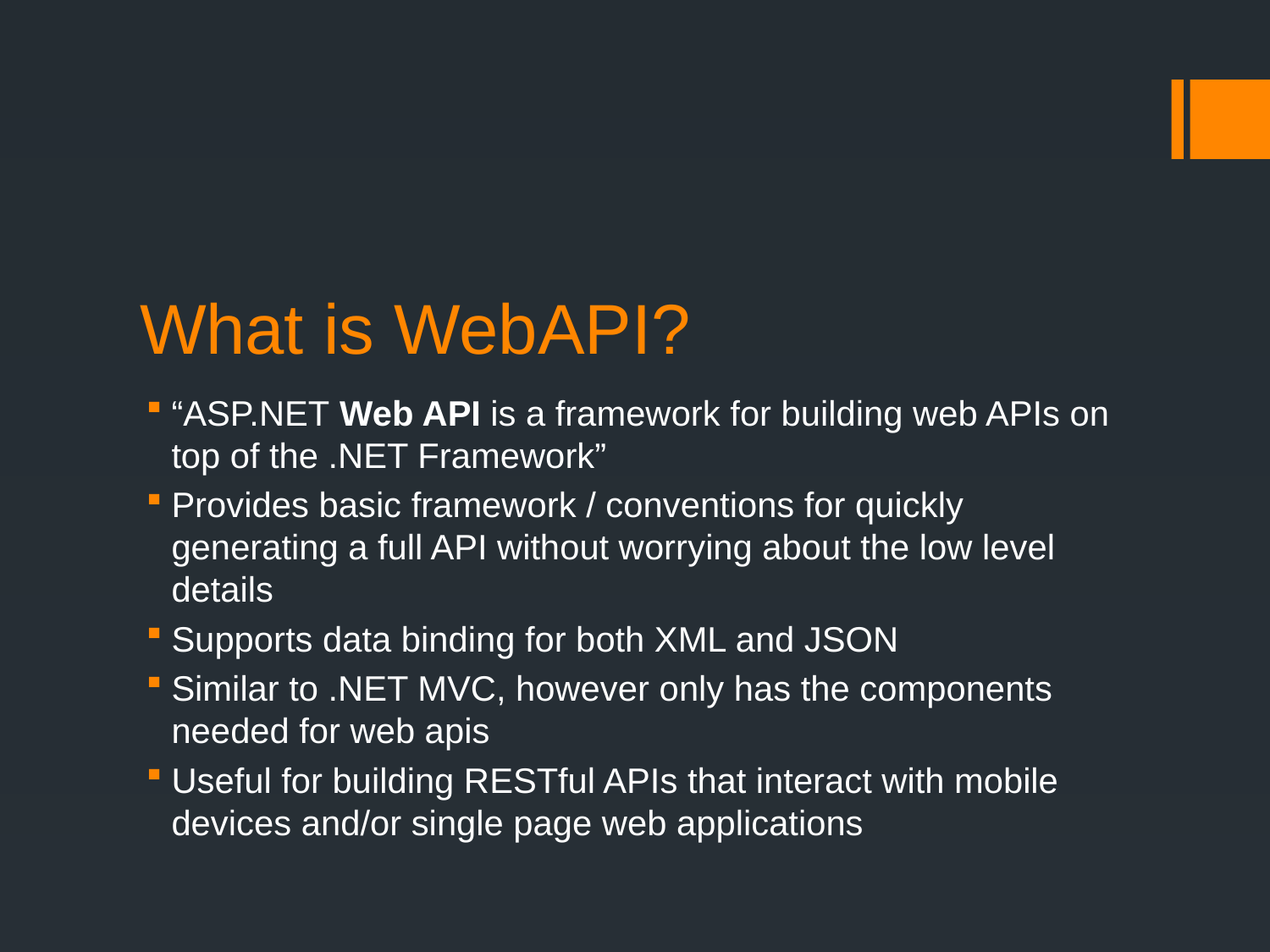

# What is WebAPI?
“ASP.NET Web API is a framework for building web APIs on top of the .NET Framework”
Provides basic framework / conventions for quickly generating a full API without worrying about the low level details
Supports data binding for both XML and JSON
Similar to .NET MVC, however only has the components needed for web apis
Useful for building RESTful APIs that interact with mobile devices and/or single page web applications